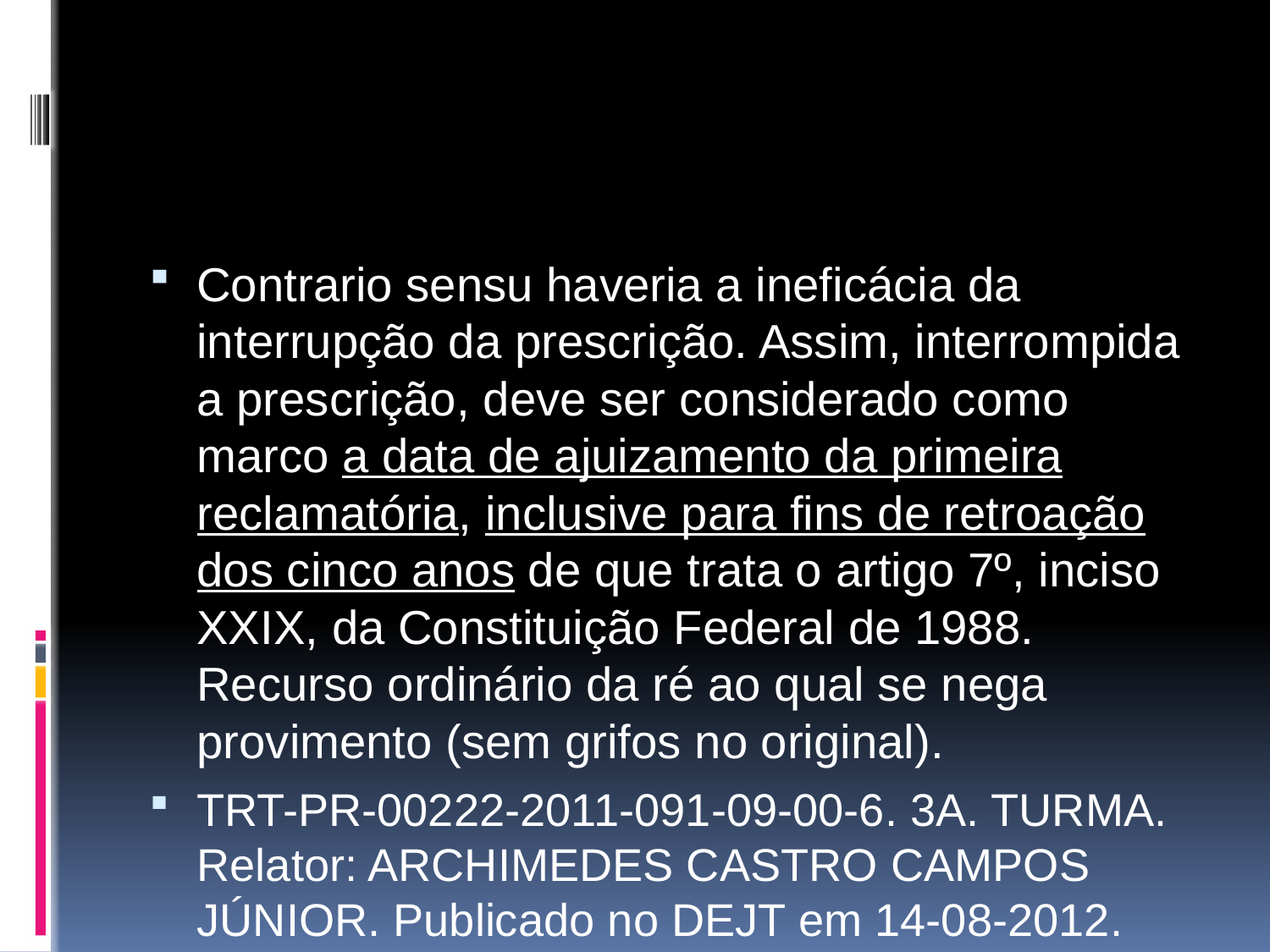

#
Contrario sensu haveria a ineficácia da interrupção da prescrição. Assim, interrompida a prescrição, deve ser considerado como marco a data de ajuizamento da primeira reclamatória, inclusive para fins de retroação dos cinco anos de que trata o artigo 7º, inciso XXIX, da Constituição Federal de 1988. Recurso ordinário da ré ao qual se nega provimento (sem grifos no original).
TRT-PR-00222-2011-091-09-00-6. 3A. TURMA. Relator: ARCHIMEDES CASTRO CAMPOS JÚNIOR. Publicado no DEJT em 14-08-2012.